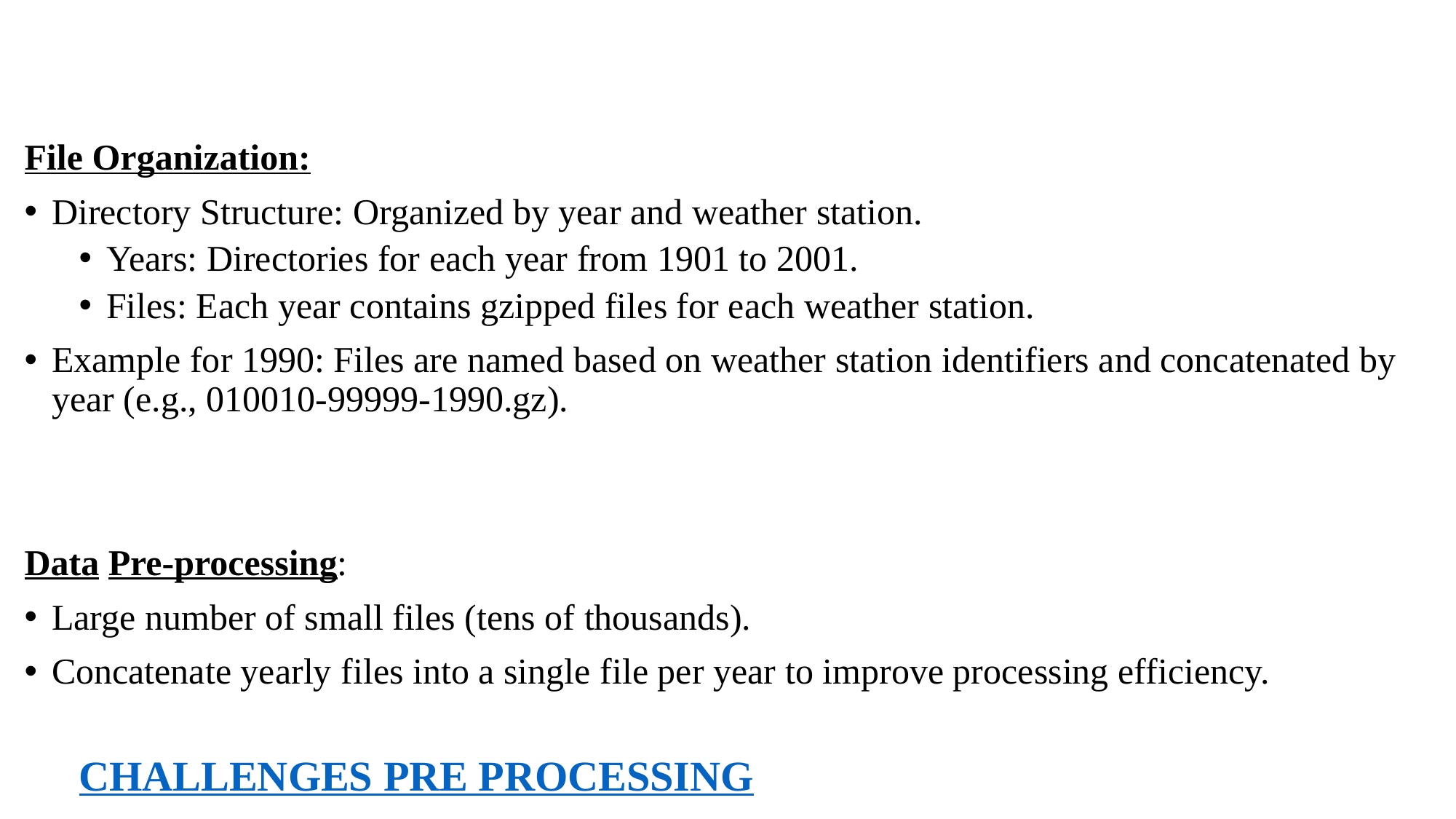

File Organization:
Directory Structure: Organized by year and weather station.
Years: Directories for each year from 1901 to 2001.
Files: Each year contains gzipped files for each weather station.
Example for 1990: Files are named based on weather station identifiers and concatenated by year (e.g., 010010-99999-1990.gz).

Data Pre-processing:
Large number of small files (tens of thousands).
Concatenate yearly files into a single file per year to improve processing efficiency.

CHALLENGES PRE PROCESSING